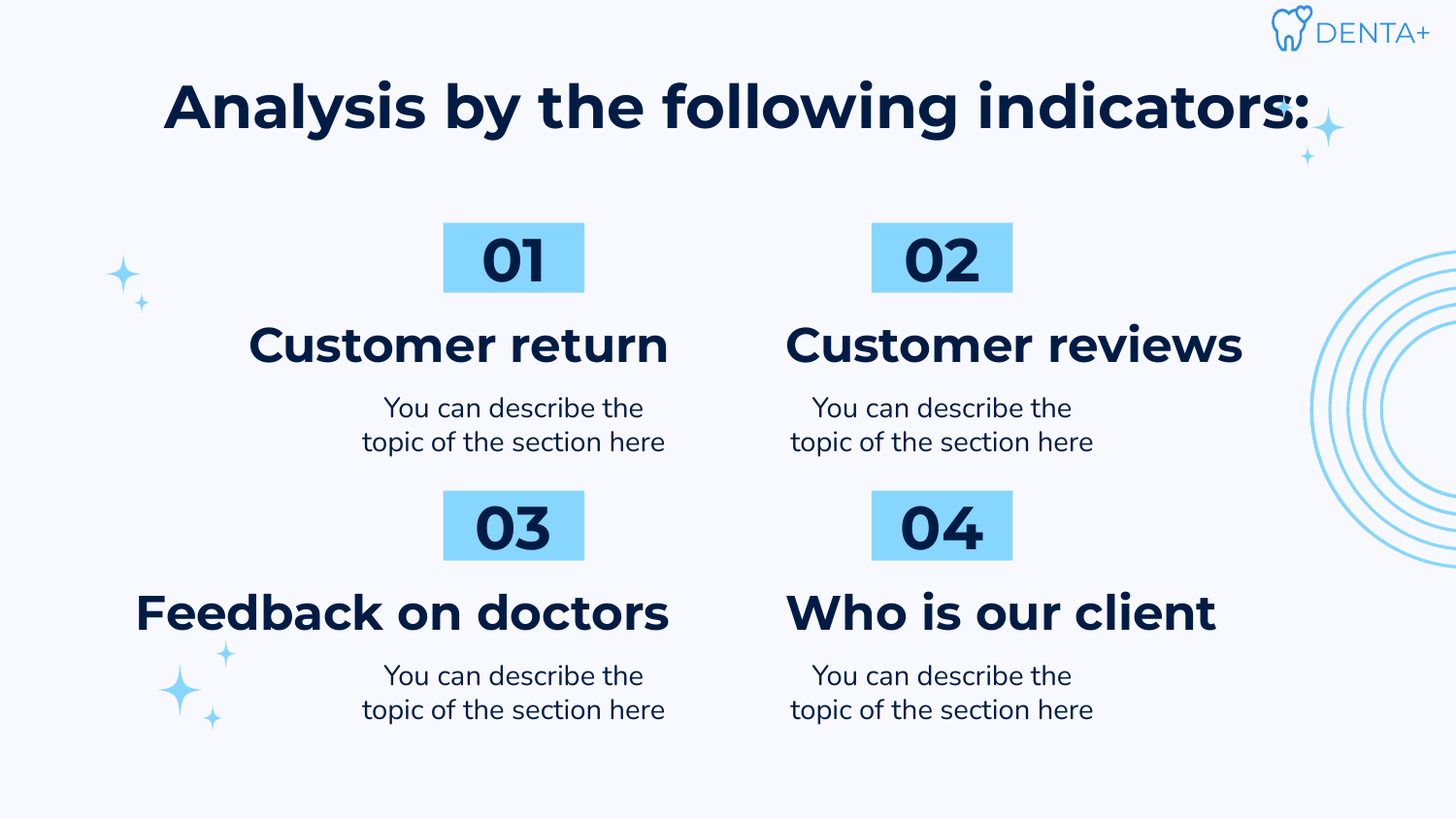

# Analysis by the following indicators:

02
01

Customer return
Customer reviews
You can describe the topic of the section here
You can describe the topic of the section here
03
04
Feedback on doctors
Who is our client

You can describe the topic of the section here
You can describe the topic of the section here